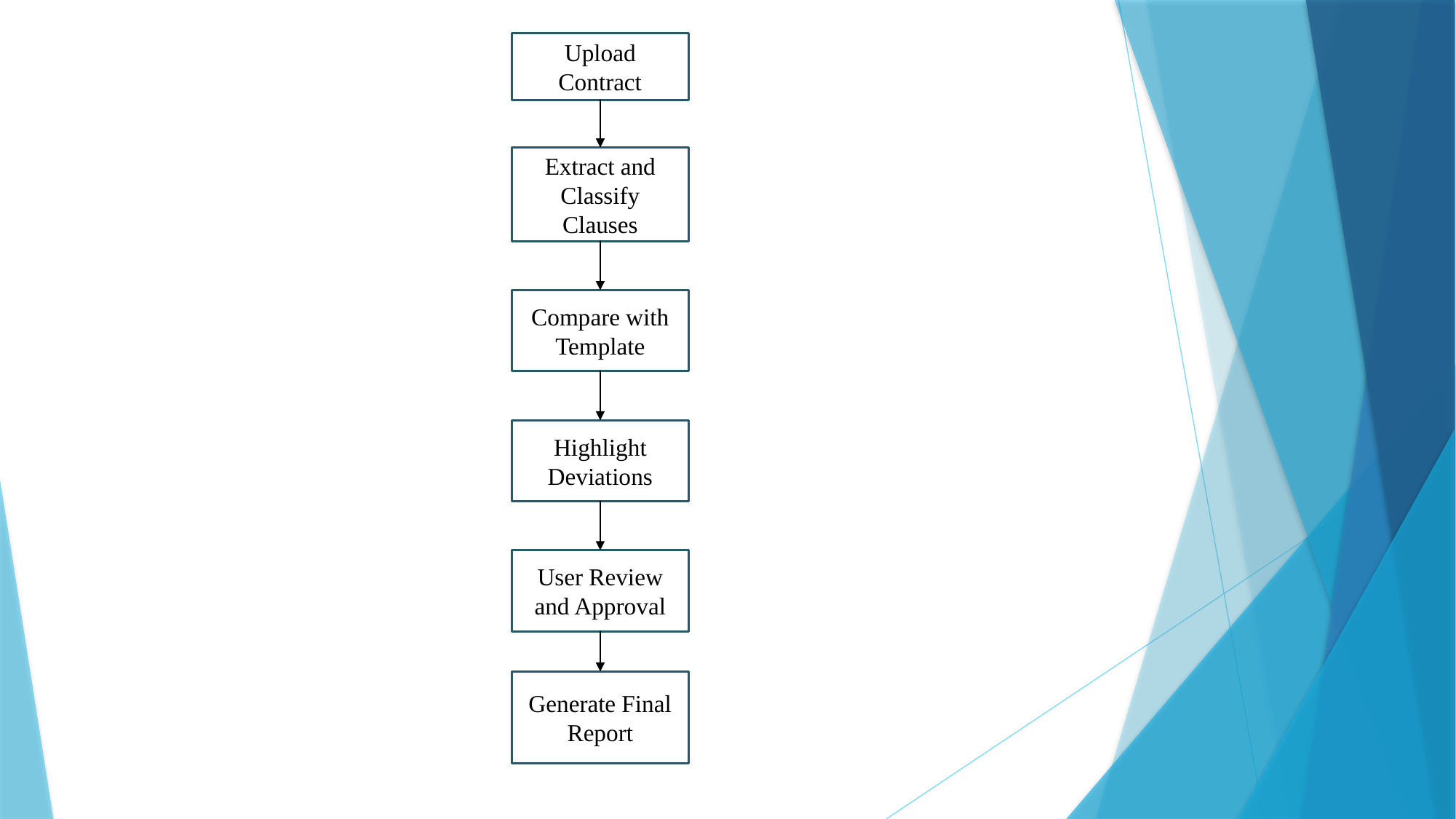

Upload Contract
Extract and Classify Clauses
Compare with Template
Highlight Deviations
User Review and Approval
Generate Final Report